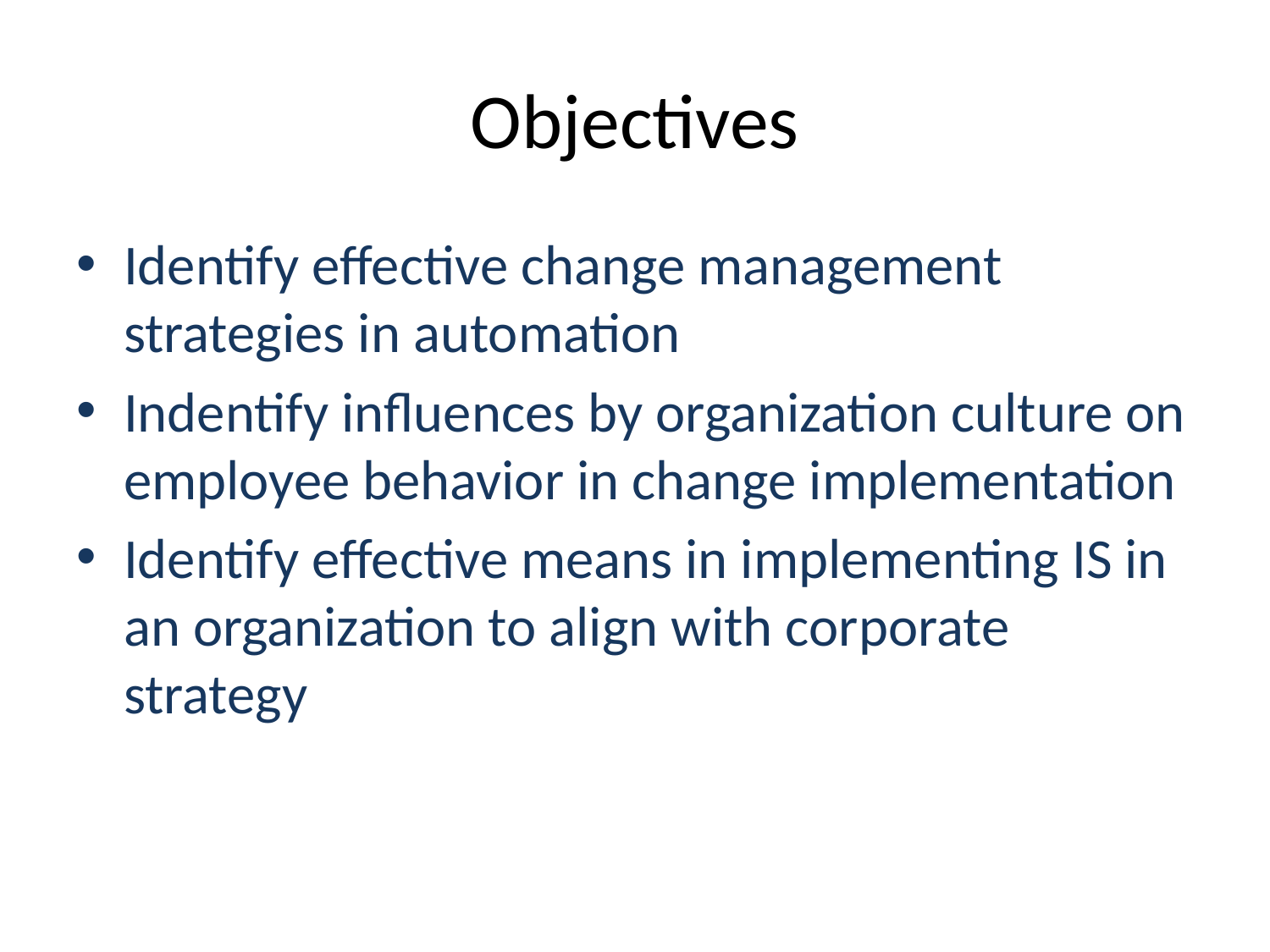

# Objectives
Identify effective change management strategies in automation
Indentify influences by organization culture on employee behavior in change implementation
Identify effective means in implementing IS in an organization to align with corporate strategy